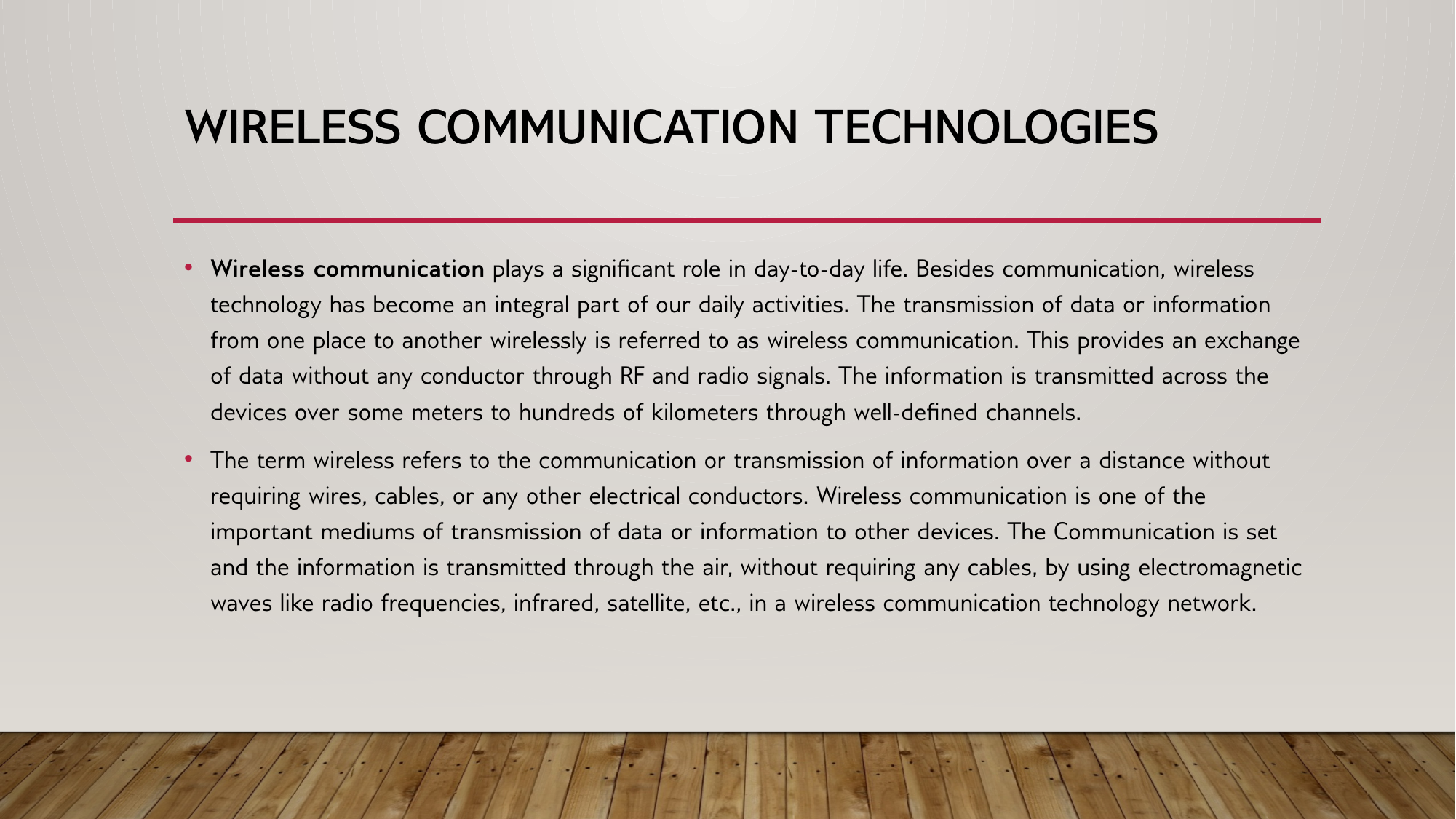

# Wireless Communication Technologies
Wireless communication plays a significant role in day-to-day life. Besides communication, wireless technology has become an integral part of our daily activities. The transmission of data or information from one place to another wirelessly is referred to as wireless communication. This provides an exchange of data without any conductor through RF and radio signals. The information is transmitted across the devices over some meters to hundreds of kilometers through well-defined channels.
The term wireless refers to the communication or transmission of information over a distance without requiring wires, cables, or any other electrical conductors. Wireless communication is one of the important mediums of transmission of data or information to other devices. The Communication is set and the information is transmitted through the air, without requiring any cables, by using electromagnetic waves like radio frequencies, infrared, satellite, etc., in a wireless communication technology network.